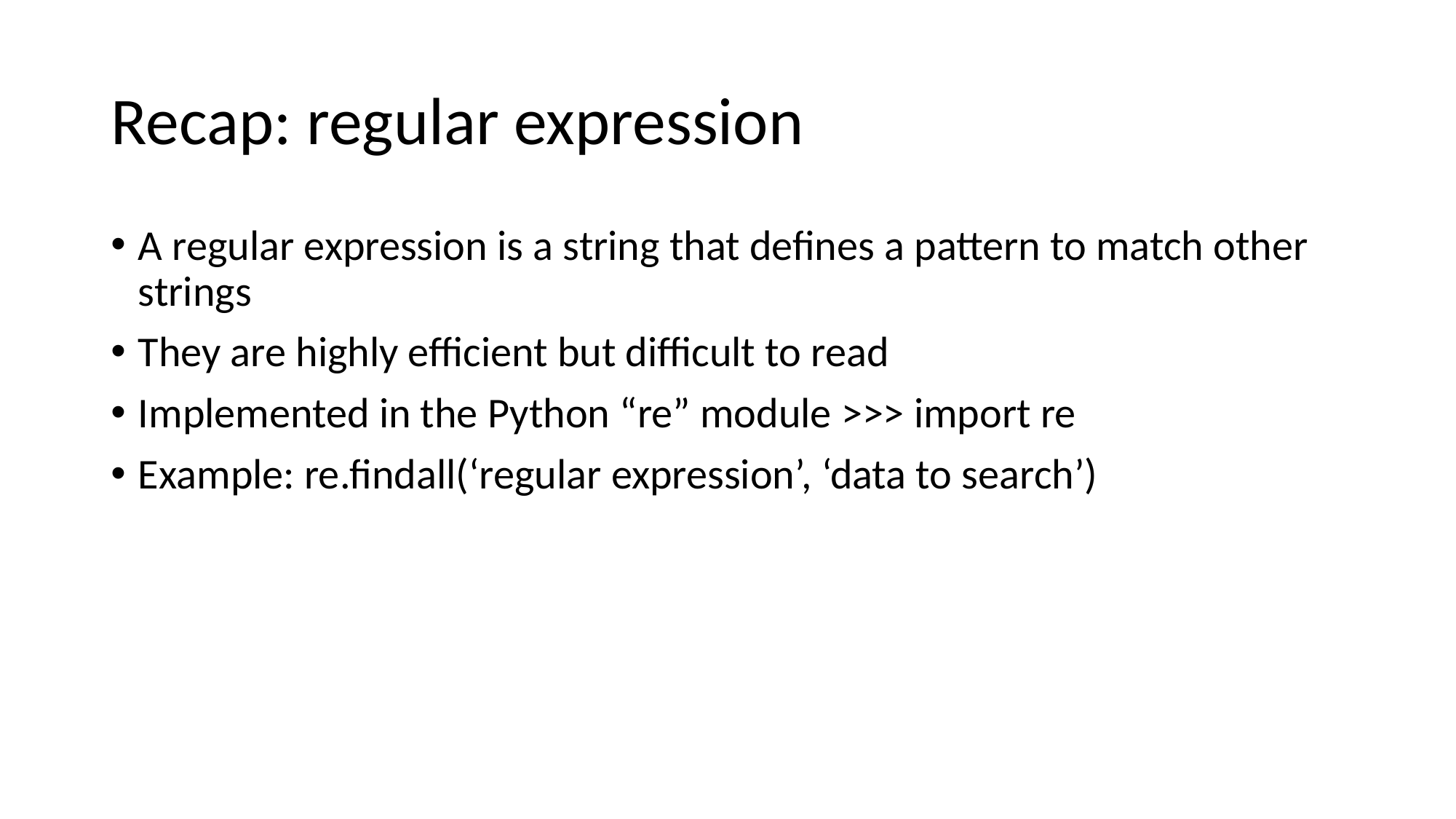

# Recap: regular expression
A regular expression is a string that defines a pattern to match other strings
They are highly efficient but difficult to read
Implemented in the Python “re” module >>> import re
Example: re.findall(‘regular expression’, ‘data to search’)